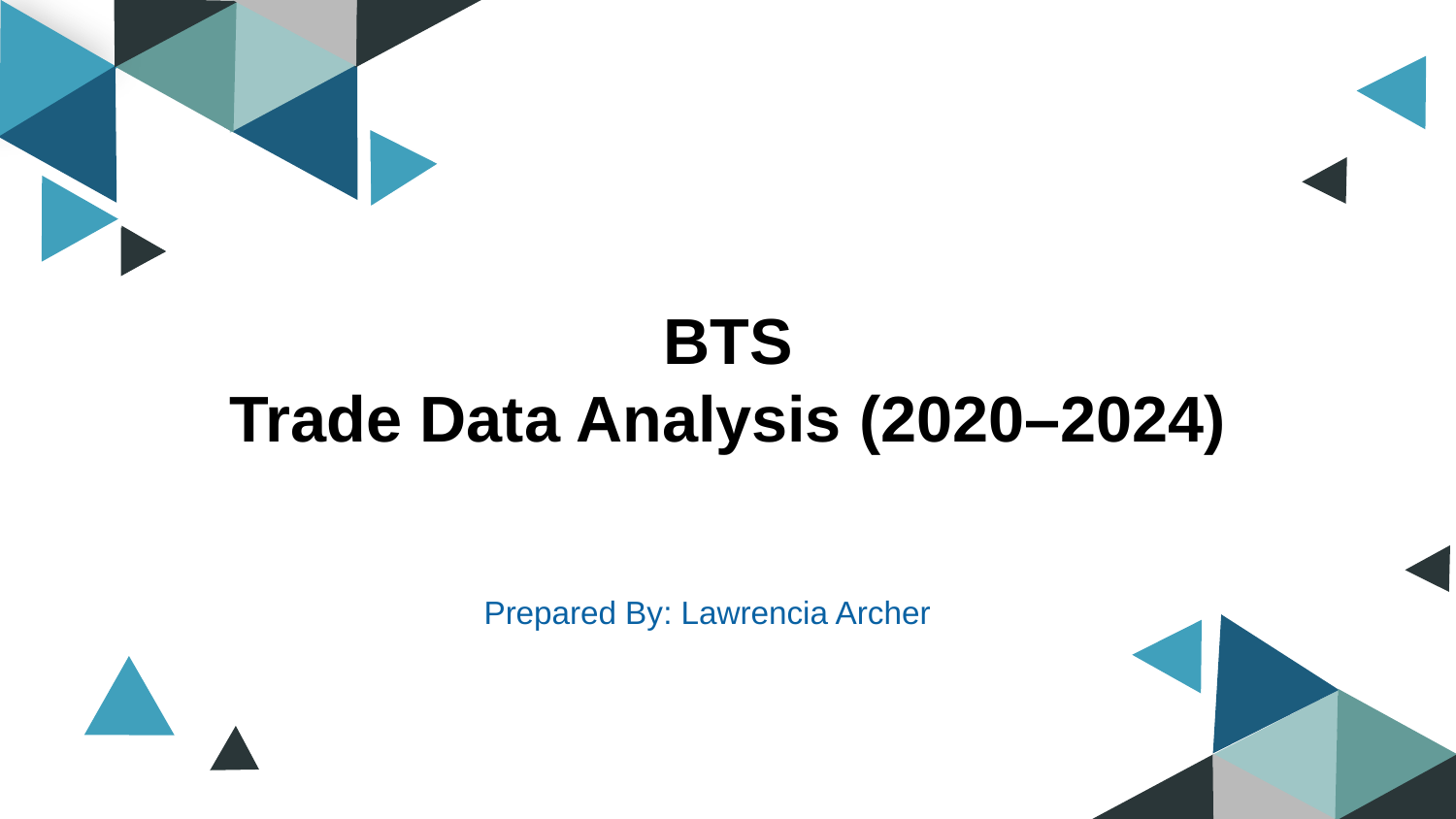

# BTS Trade Data Analysis (2020–2024)
Prepared By: Lawrencia Archer